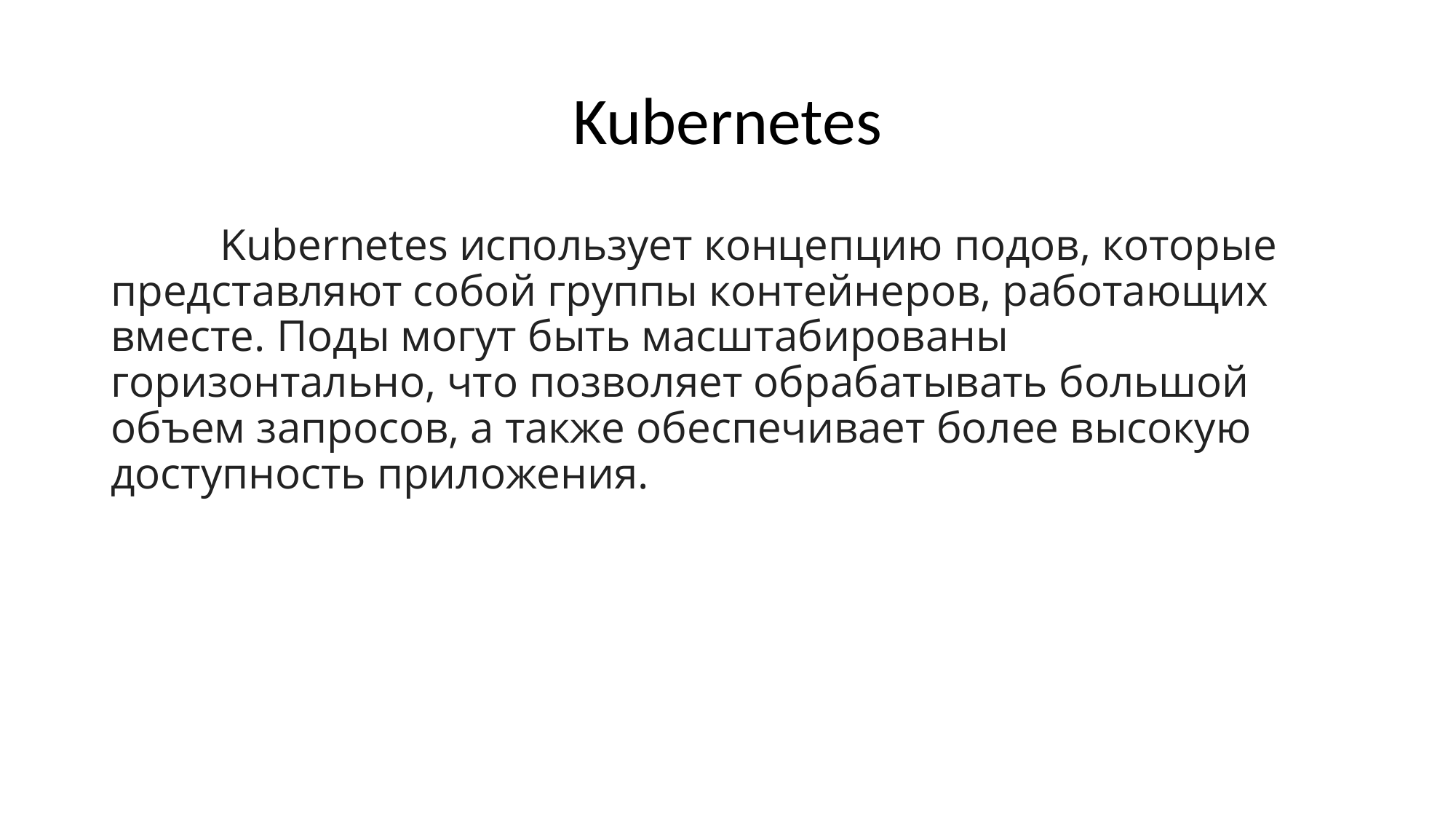

# Kubernetes
	Kubernetes использует концепцию подов, которые представляют собой группы контейнеров, работающих вместе. Поды могут быть масштабированы горизонтально, что позволяет обрабатывать большой объем запросов, а также обеспечивает более высокую доступность приложения.